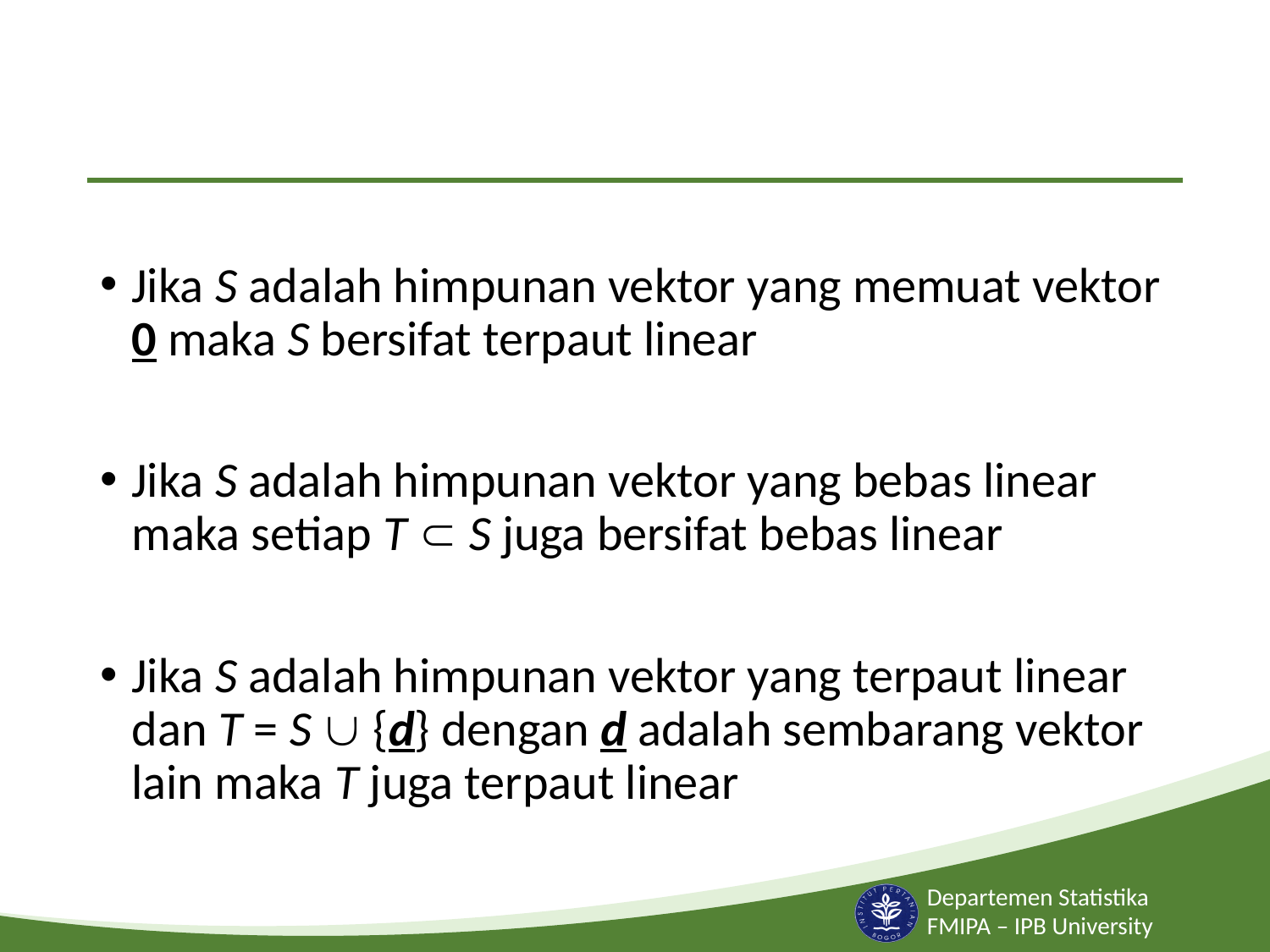

#
Jika S adalah himpunan vektor yang memuat vektor 0 maka S bersifat terpaut linear

Jika S adalah himpunan vektor yang bebas linear maka setiap T ⊂ S juga bersifat bebas linear

Jika S adalah himpunan vektor yang terpaut linear dan T = S ∪ {d} dengan d adalah sembarang vektor lain maka T juga terpaut linear